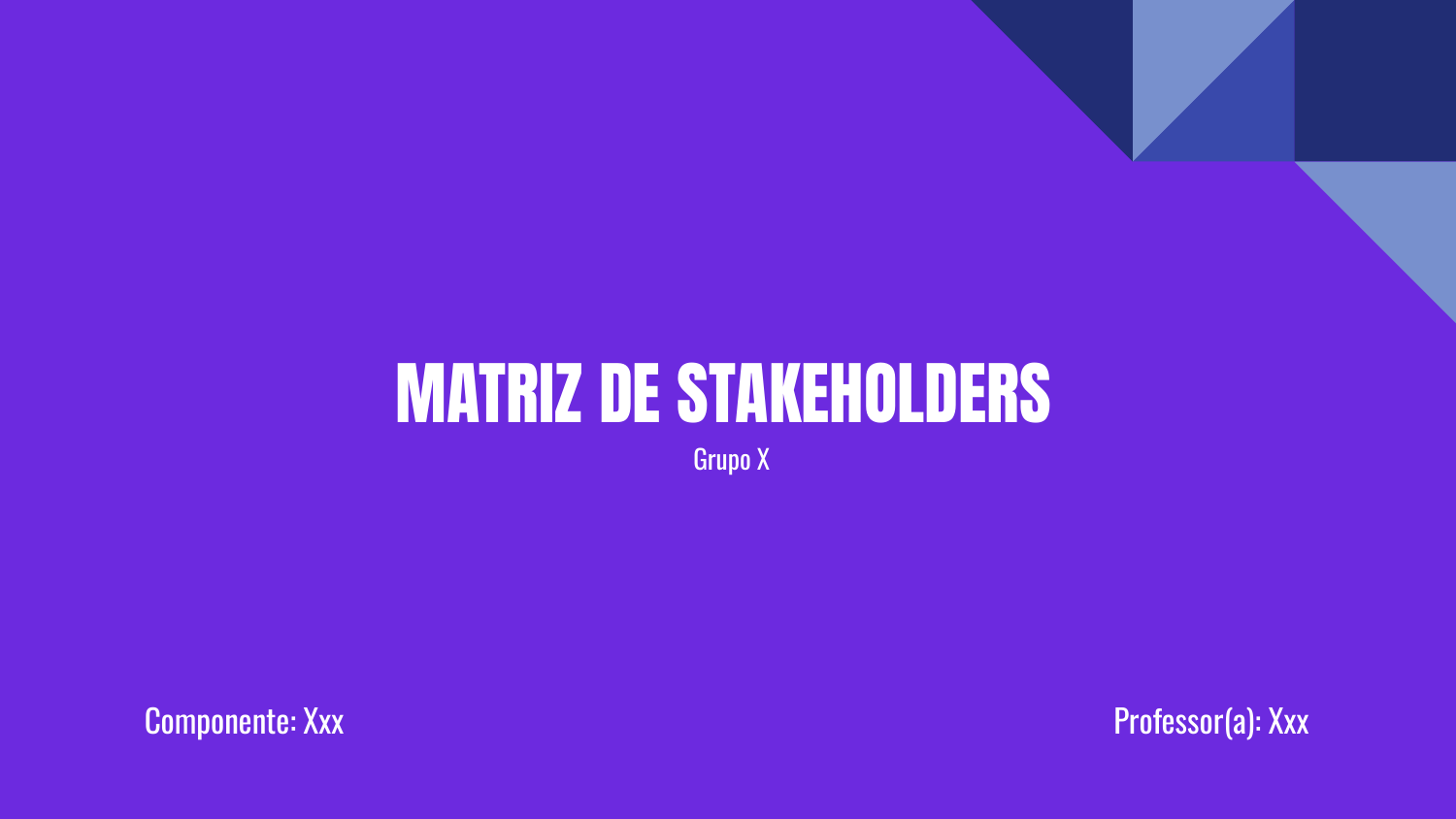

# MATRIZ DE STAKEHOLDERS
Grupo X
Componente: Xxx
Professor(a): Xxx